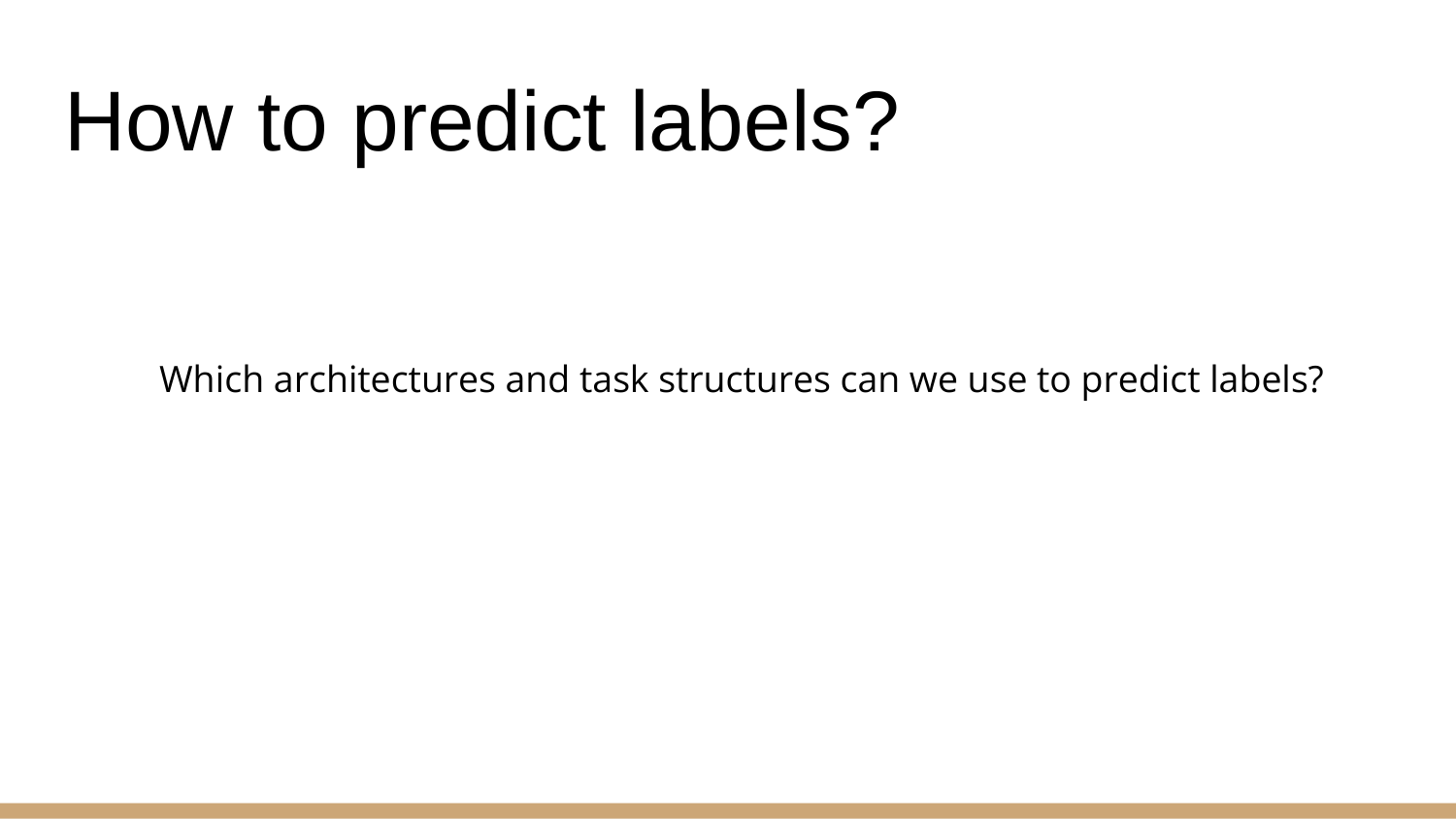

# How to predict labels?
Which architectures and task structures can we use to predict labels?